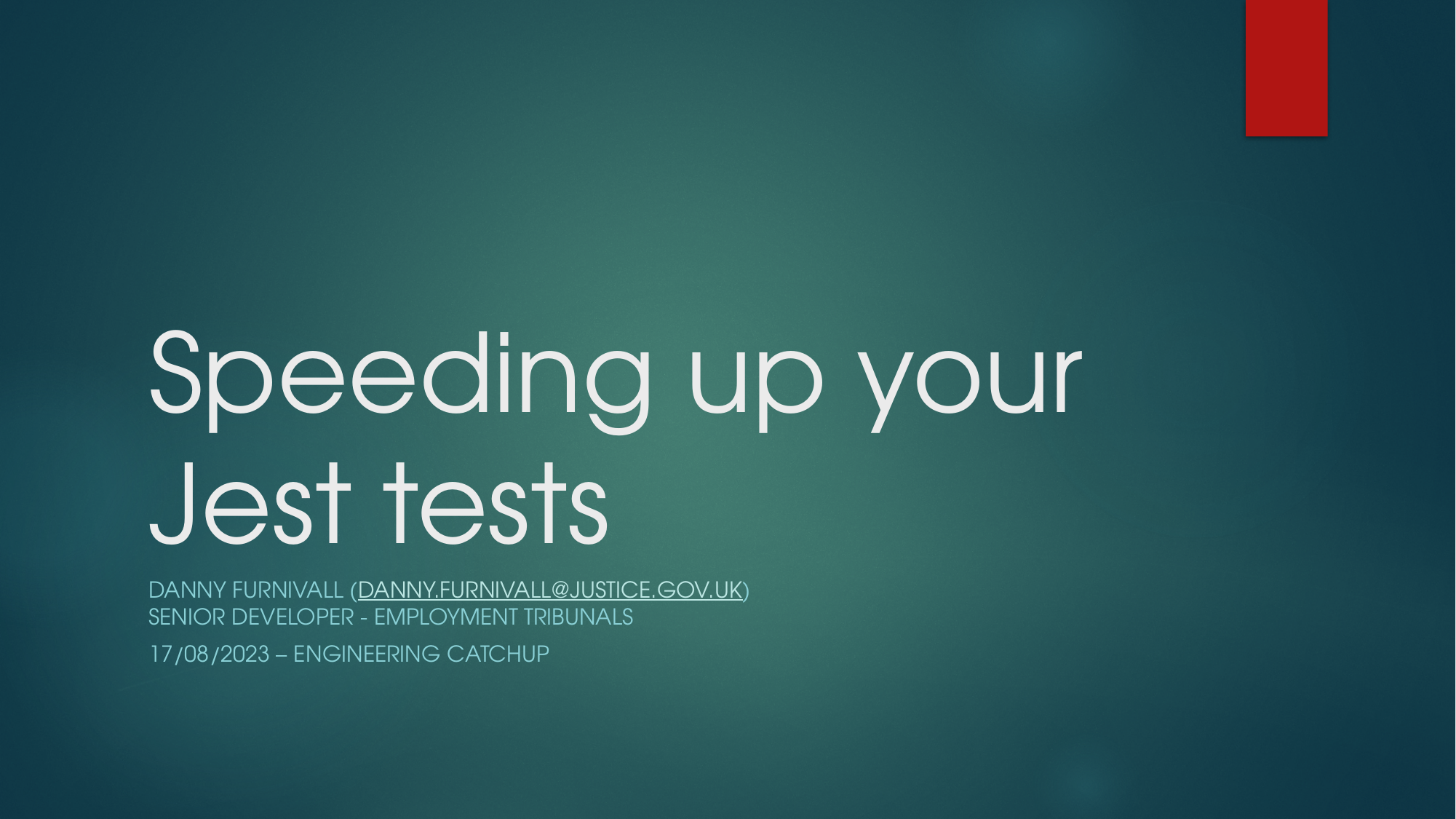

# Speeding up your Jest tests
Danny Furnivall (danny.Furnivall@justice.gov.uk)
Senior Developer - Employment Tribunals
17/08/2023 – Engineering Catchup